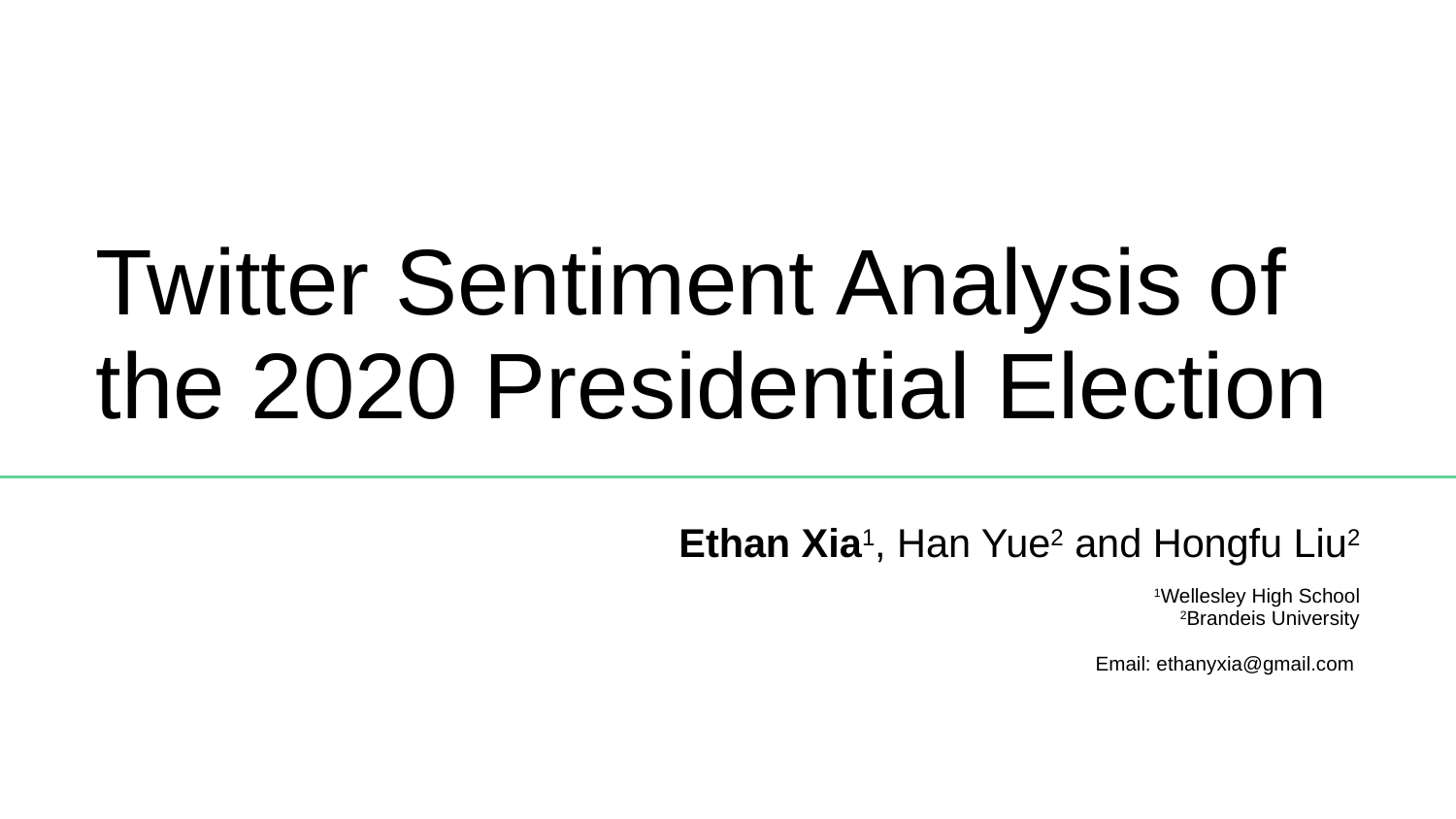

# Twitter Sentiment Analysis of the 2020 Presidential Election
Ethan Xia1, Han Yue2 and Hongfu Liu2

1Wellesley High School
2Brandeis University

Email: ethanyxia@gmail.com